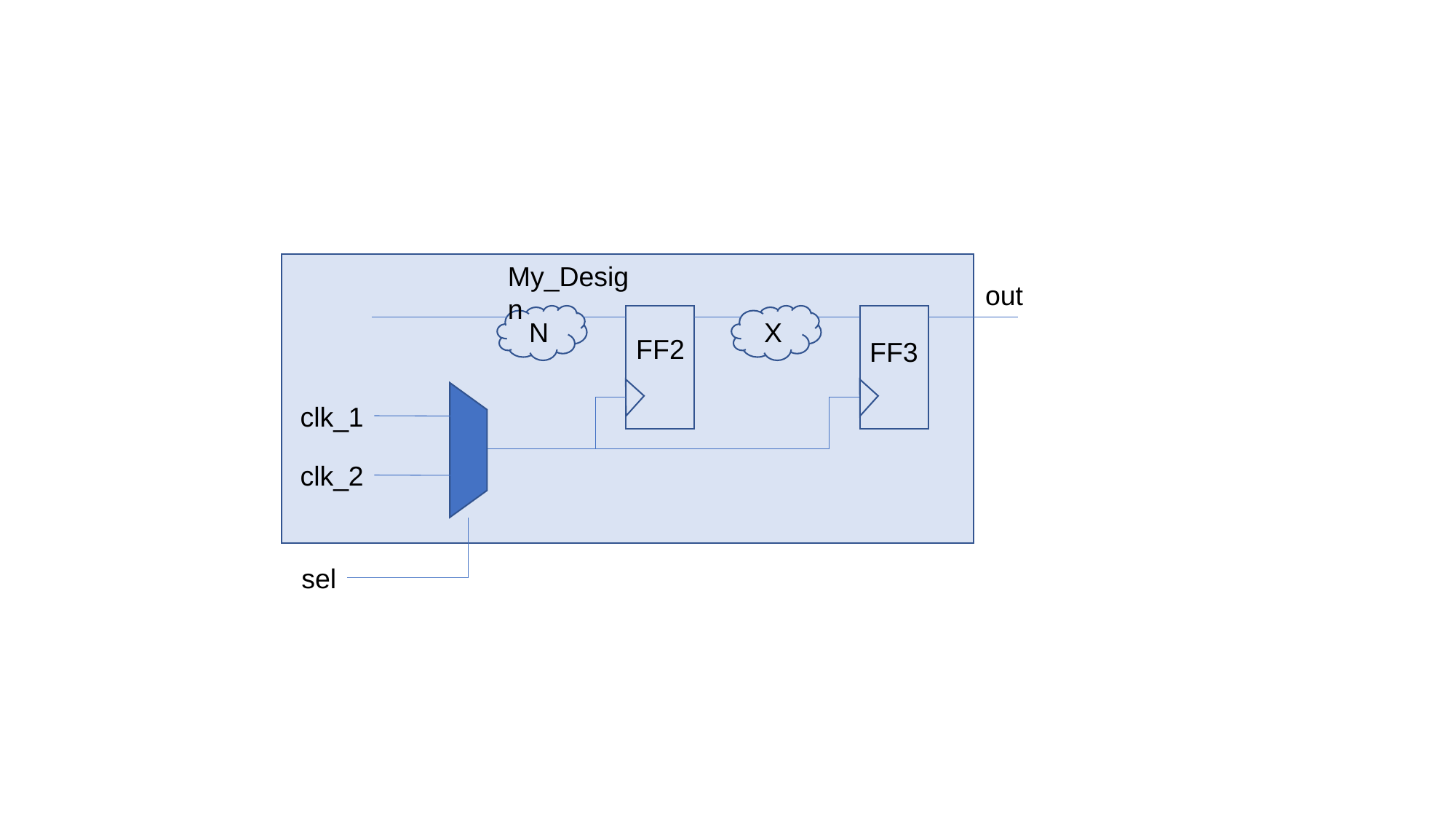

My_Design
out
N

X

FF2
FF3

clk_1

clk_2
sel